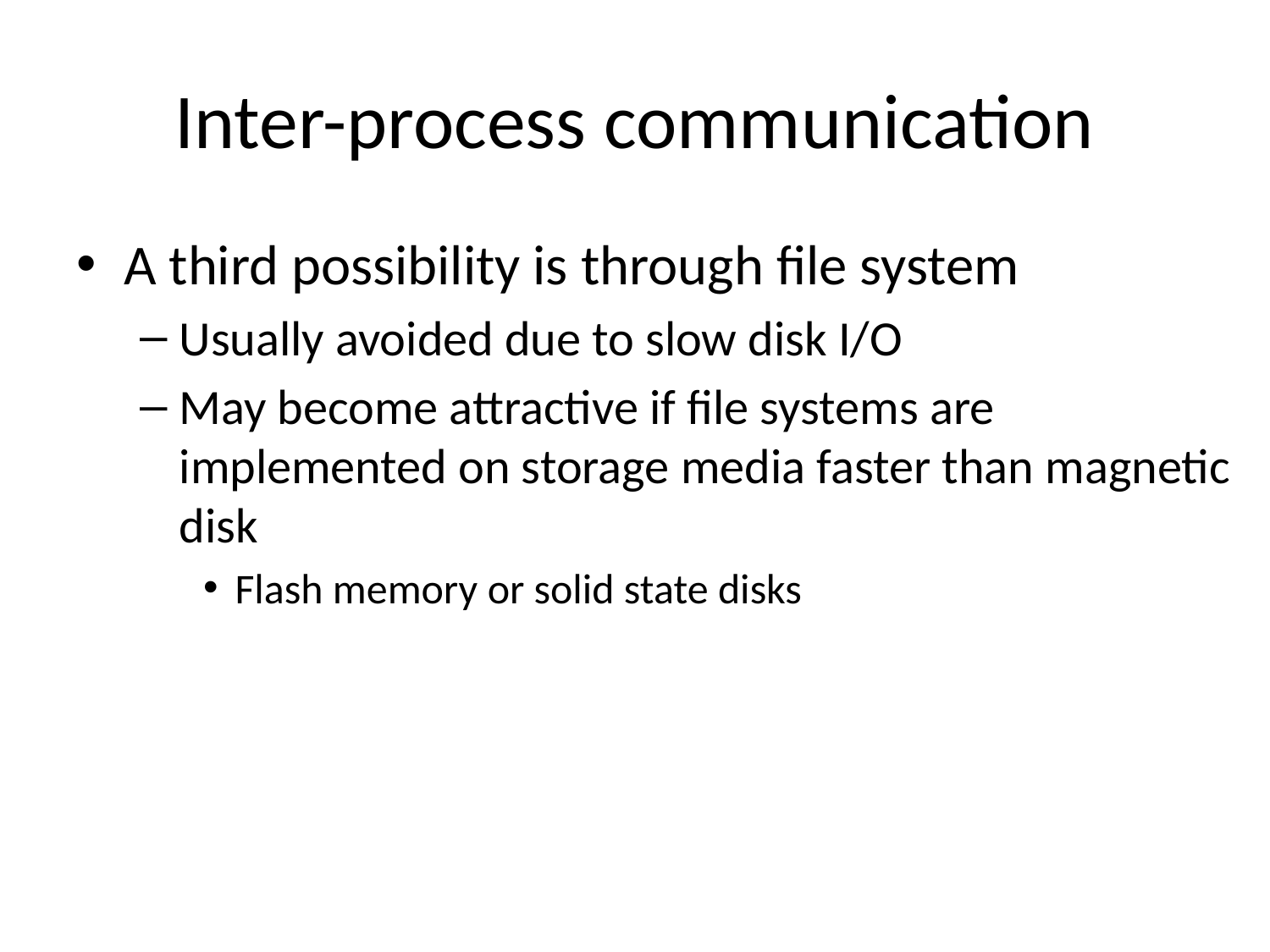

# Inter-process communication
A third possibility is through file system
Usually avoided due to slow disk I/O
May become attractive if file systems are implemented on storage media faster than magnetic disk
Flash memory or solid state disks